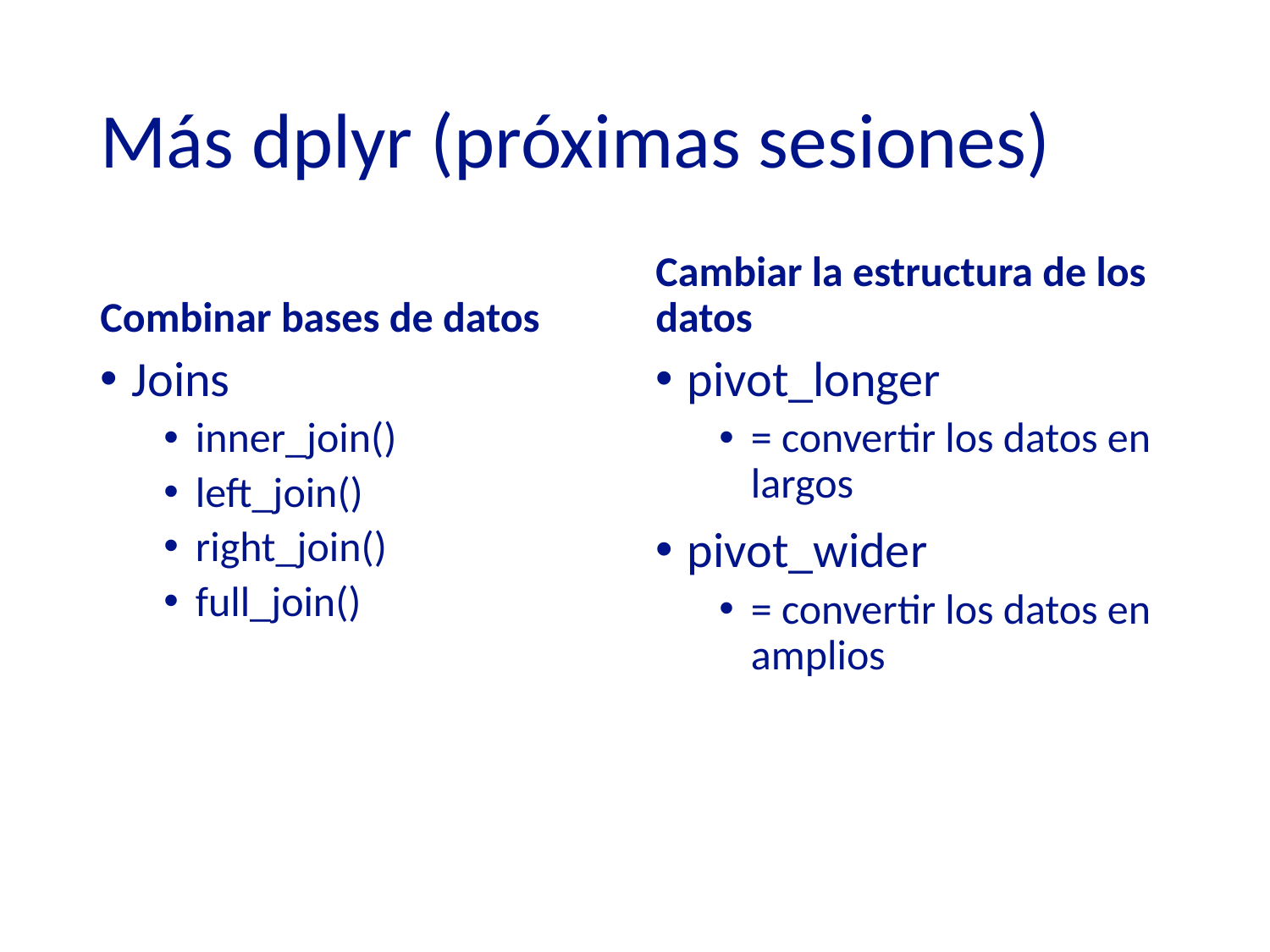

# Más dplyr (próximas sesiones)
Combinar bases de datos
Cambiar la estructura de los datos
Joins
inner_join()
left_join()
right_join()
full_join()

pivot_longer
= convertir los datos en largos
pivot_wider
= convertir los datos en amplios